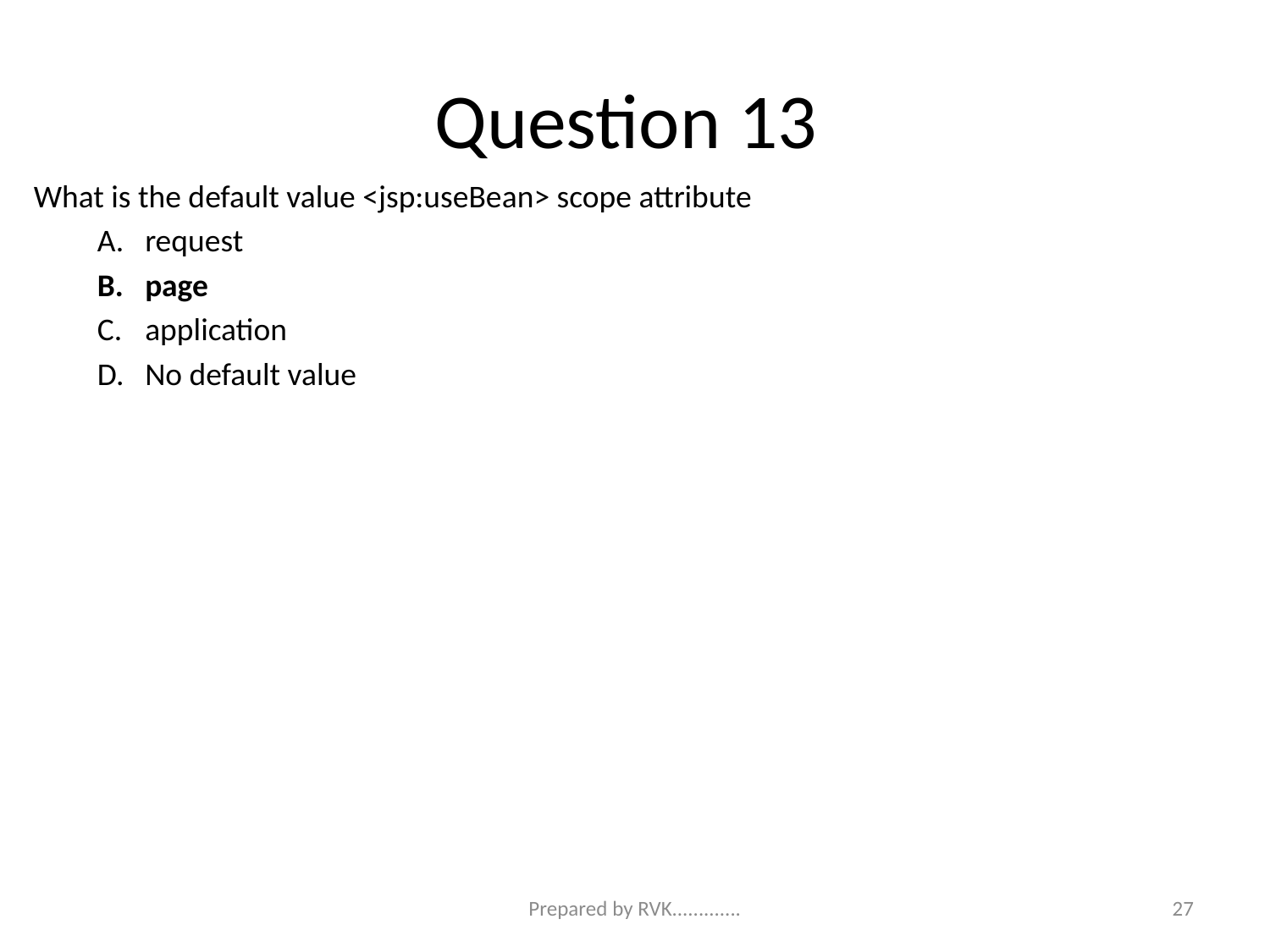

# Question 13
What is the default value <jsp:useBean> scope attribute
request
page
application
No default value

27
Prepared by RVK.............